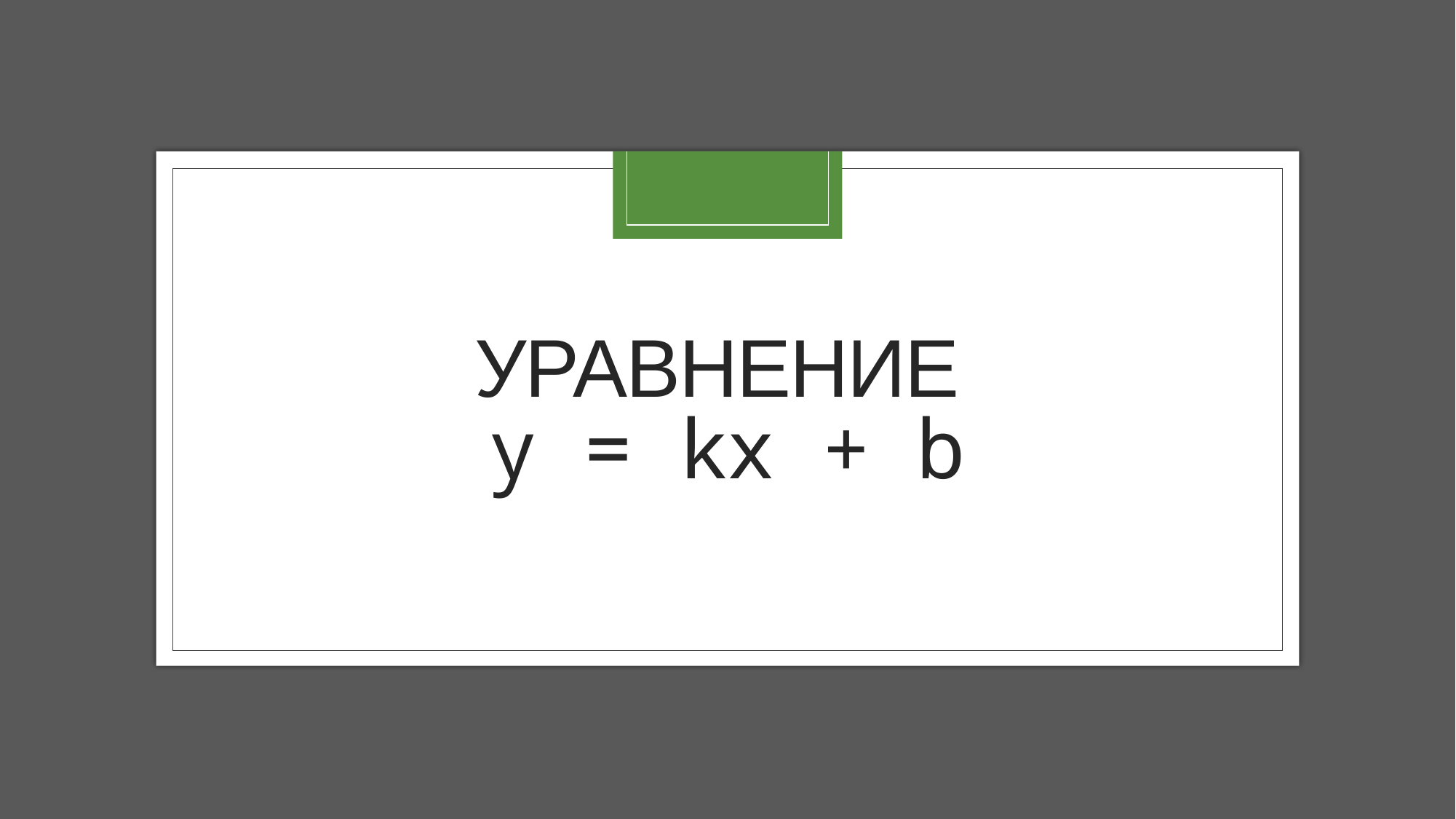

# Уравнение y = kx + b